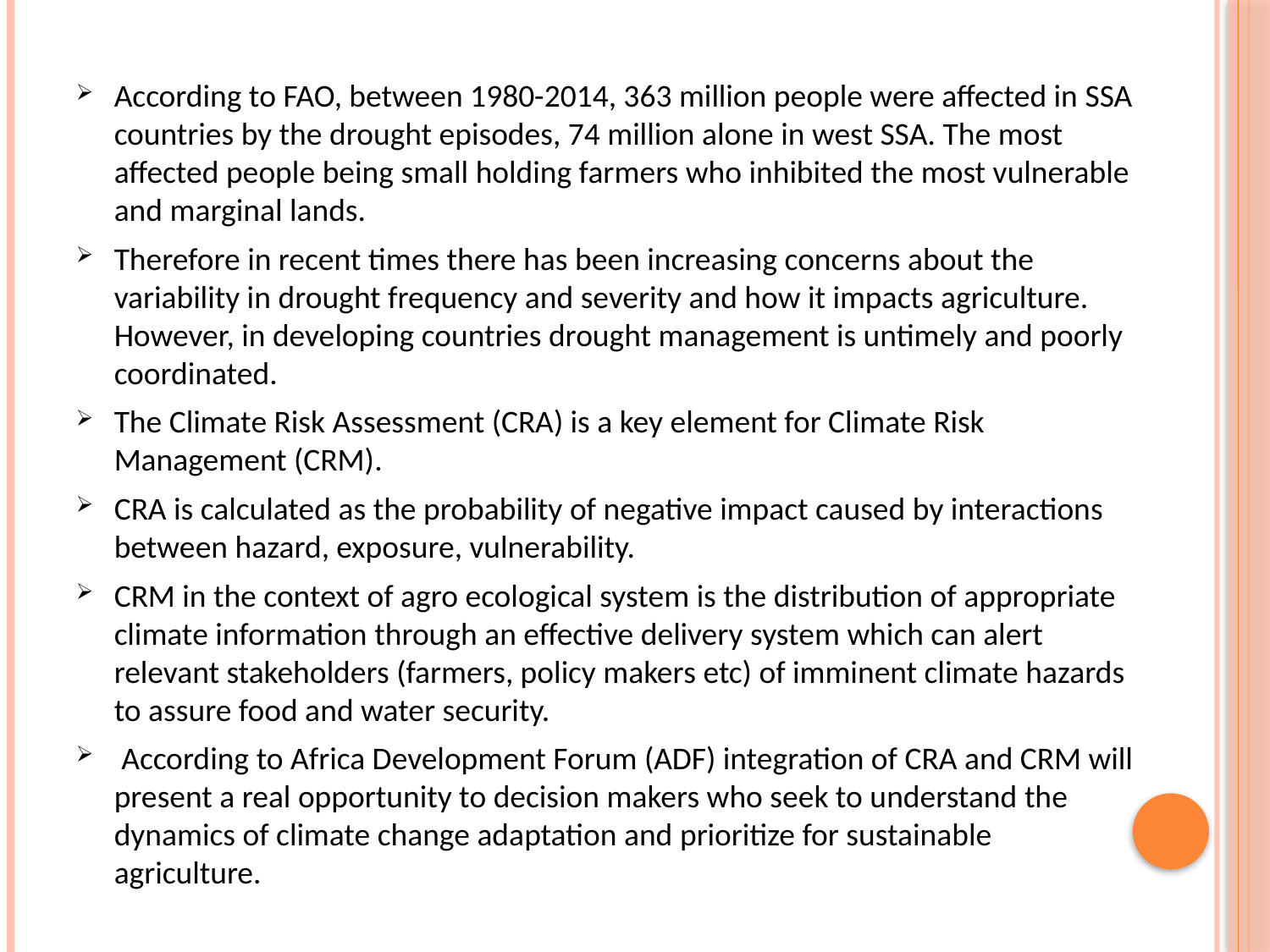

According to FAO, between 1980-2014, 363 million people were affected in SSA countries by the drought episodes, 74 million alone in west SSA. The most affected people being small holding farmers who inhibited the most vulnerable and marginal lands.
Therefore in recent times there has been increasing concerns about the variability in drought frequency and severity and how it impacts agriculture. However, in developing countries drought management is untimely and poorly coordinated.
The Climate Risk Assessment (CRA) is a key element for Climate Risk Management (CRM).
CRA is calculated as the probability of negative impact caused by interactions between hazard, exposure, vulnerability.
CRM in the context of agro ecological system is the distribution of appropriate climate information through an effective delivery system which can alert relevant stakeholders (farmers, policy makers etc) of imminent climate hazards to assure food and water security.
 According to Africa Development Forum (ADF) integration of CRA and CRM will present a real opportunity to decision makers who seek to understand the dynamics of climate change adaptation and prioritize for sustainable agriculture.